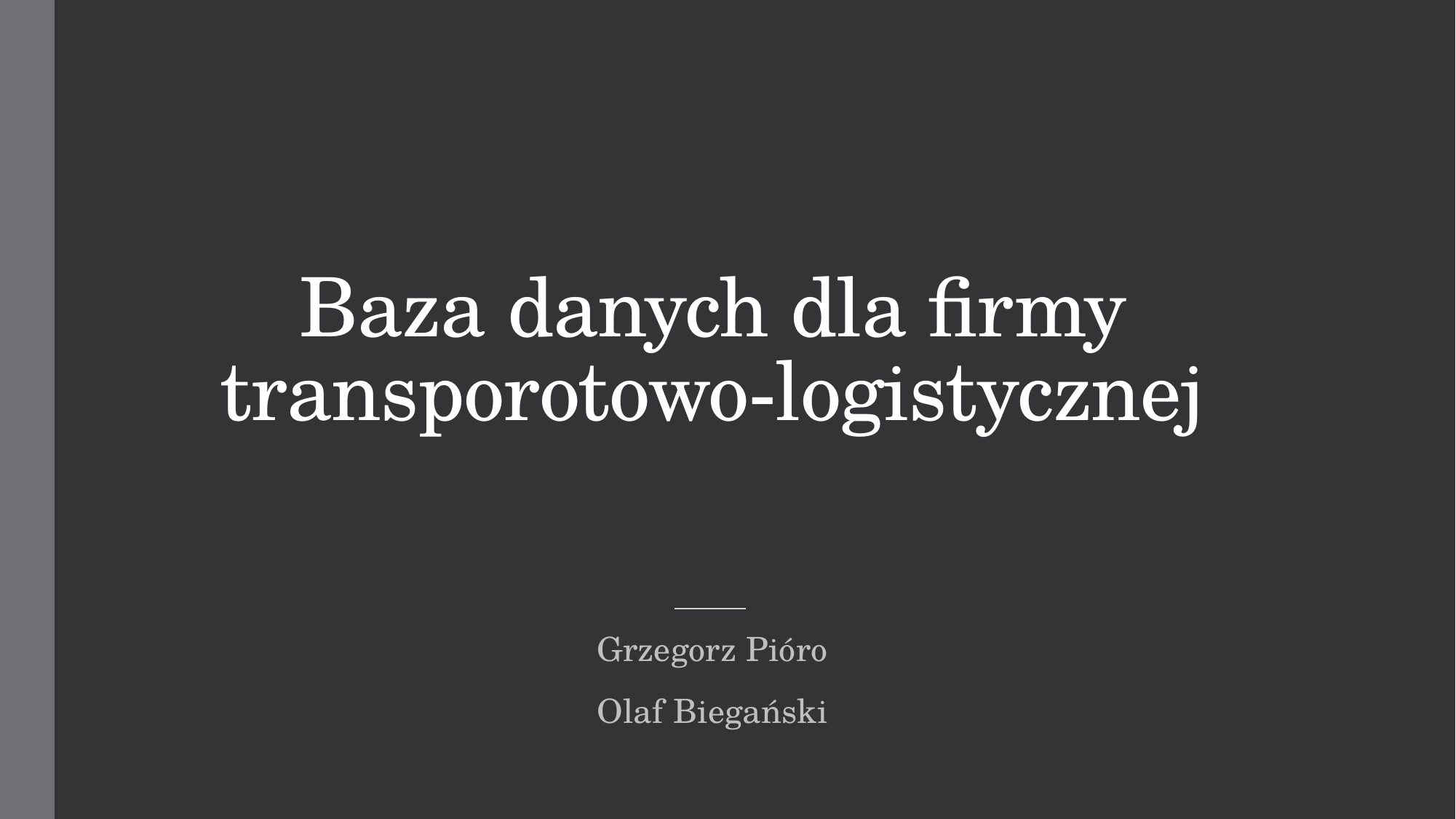

# Baza danych dla firmy transporotowo-logistycznej
Grzegorz Pióro
Olaf Biegański